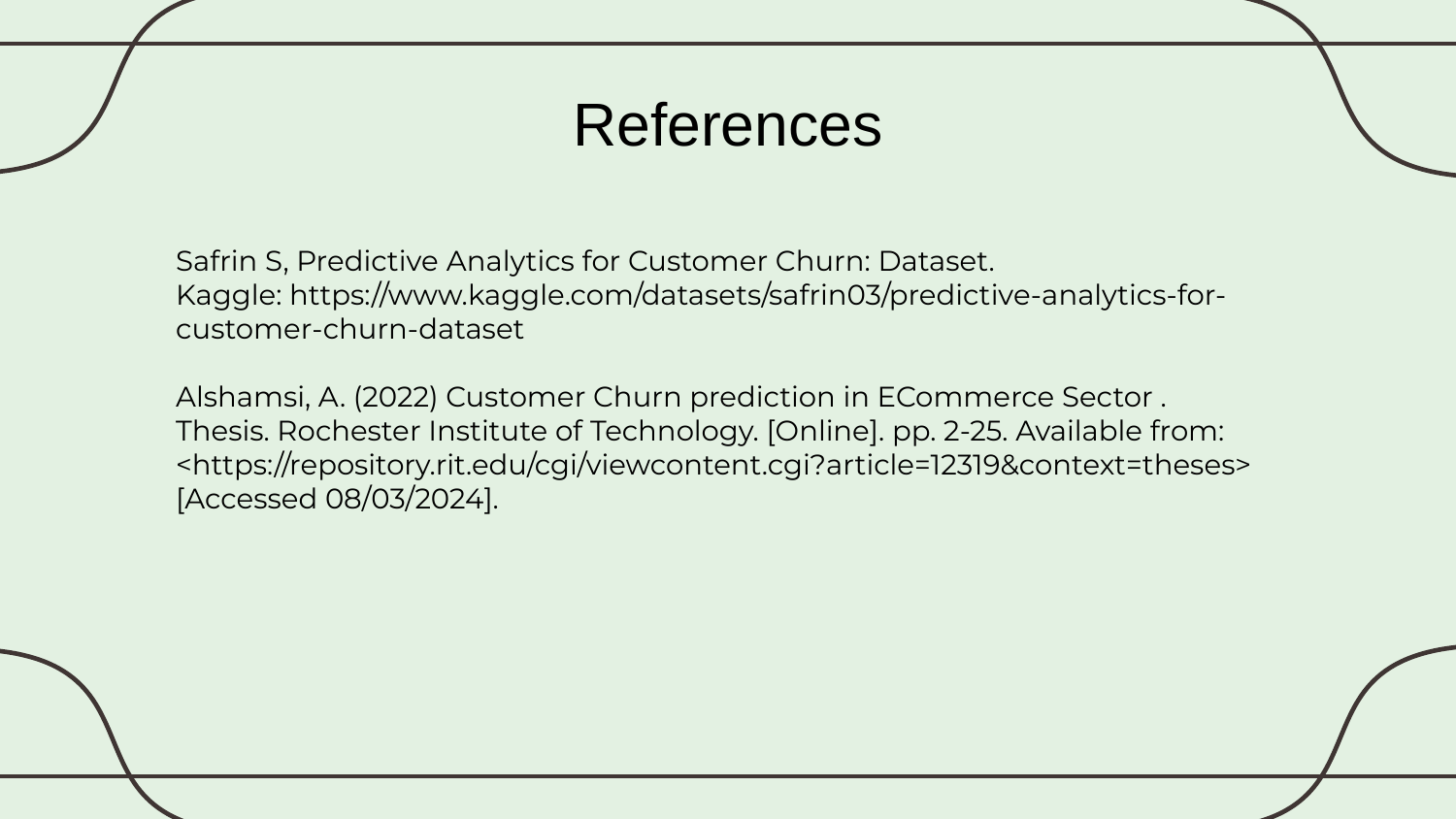

# References
Safrin S, Predictive Analytics for Customer Churn: Dataset. Kaggle: https://www.kaggle.com/datasets/safrin03/predictive-analytics-for-customer-churn-dataset

Alshamsi, A. (2022) Customer Churn prediction in ECommerce Sector .  Thesis. Rochester Institute of Technology. [Online]. pp. 2-25. Available from: <https://repository.rit.edu/cgi/viewcontent.cgi?article=12319&context=theses> [Accessed 08/03/2024].